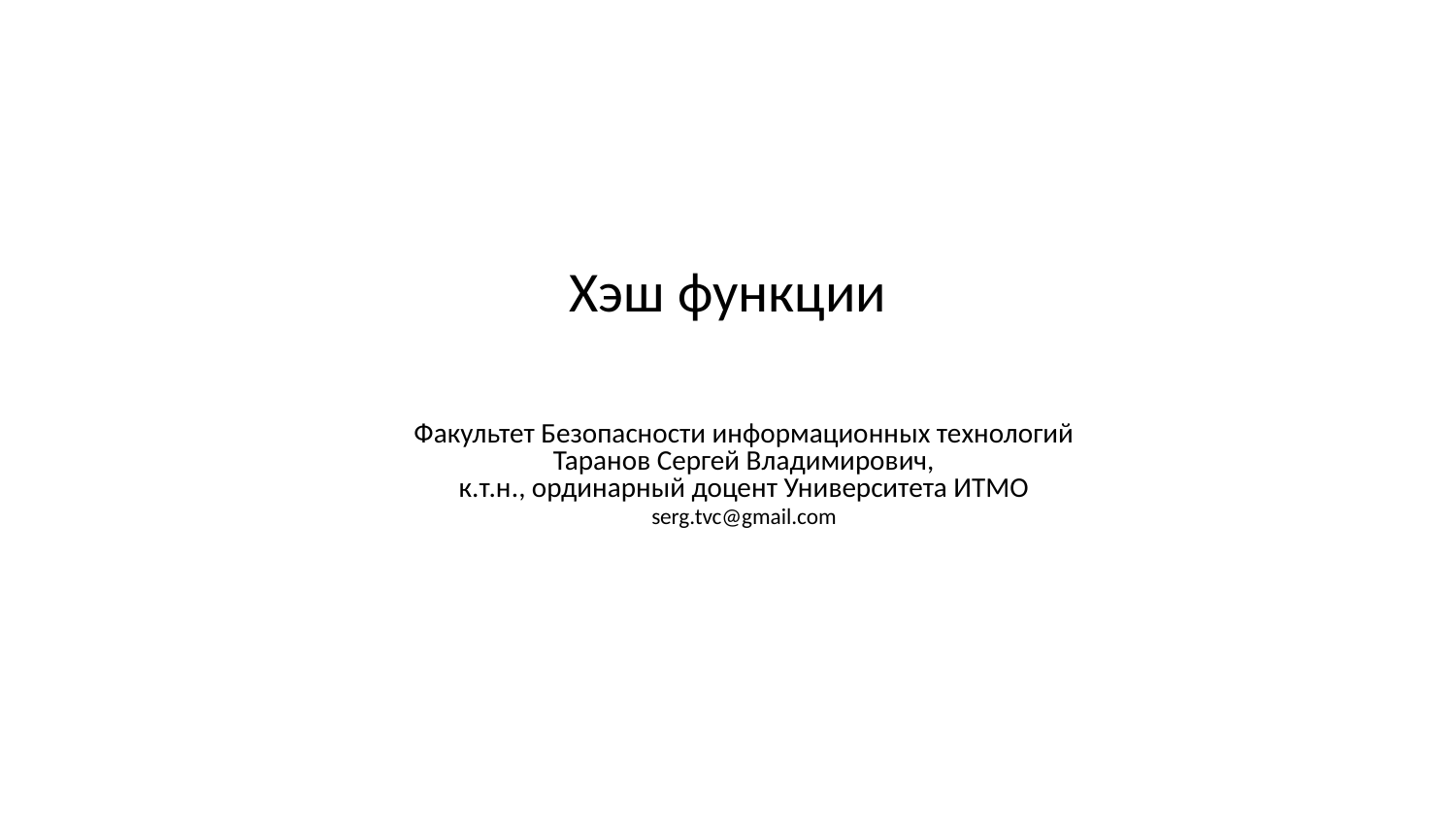

Хэш функции
Факультет Безопасности информационных технологий
Таранов Сергей Владимирович,
к.т.н., ординарный доцент Университета ИТМО
serg.tvc@gmail.com